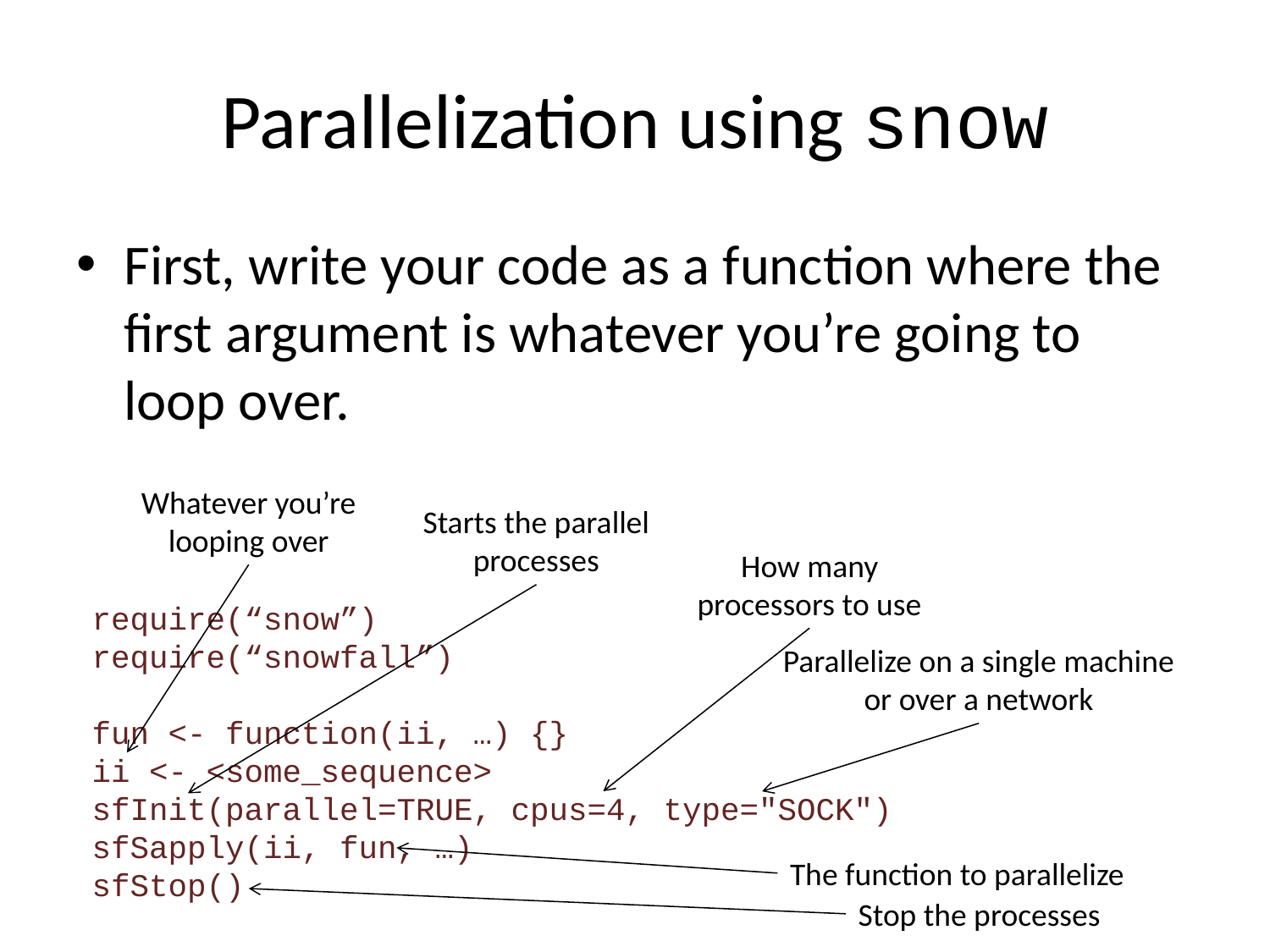

# Parallelization using snow
First, write your code as a function where the first argument is whatever you’re going to loop over.
Whatever you’re looping over
Starts the parallel processes
How many processors to use
Parallelize on a single machine or over a network
The function to parallelize
Stop the processes
require(“snow”)
require(“snowfall”)

fun <- function(ii, …) {}
ii <- <some_sequence>
sfInit(parallel=TRUE, cpus=4, type="SOCK")
sfSapply(ii, fun, …)
sfStop()